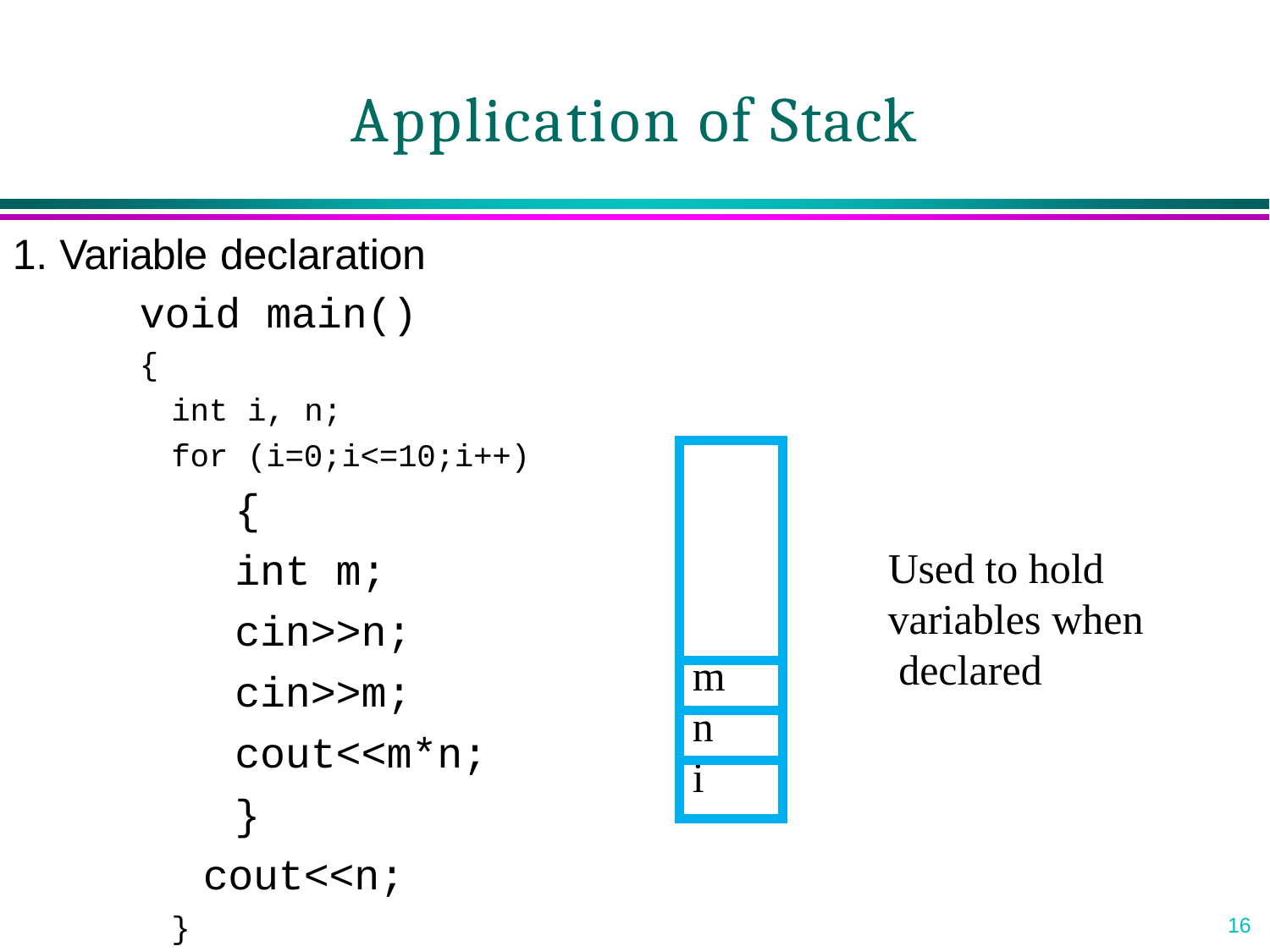

# Application of Stack
1. Variable declaration
void main()
{
int i, n;
for (i=0;i<=10;i++)
{
int m;  cin>>n;  cin>>m;  cout<<m*n;
}
cout<<n;
}
|  |
| --- |
| m |
| n |
| i |
Used to hold  variables when  declared
16